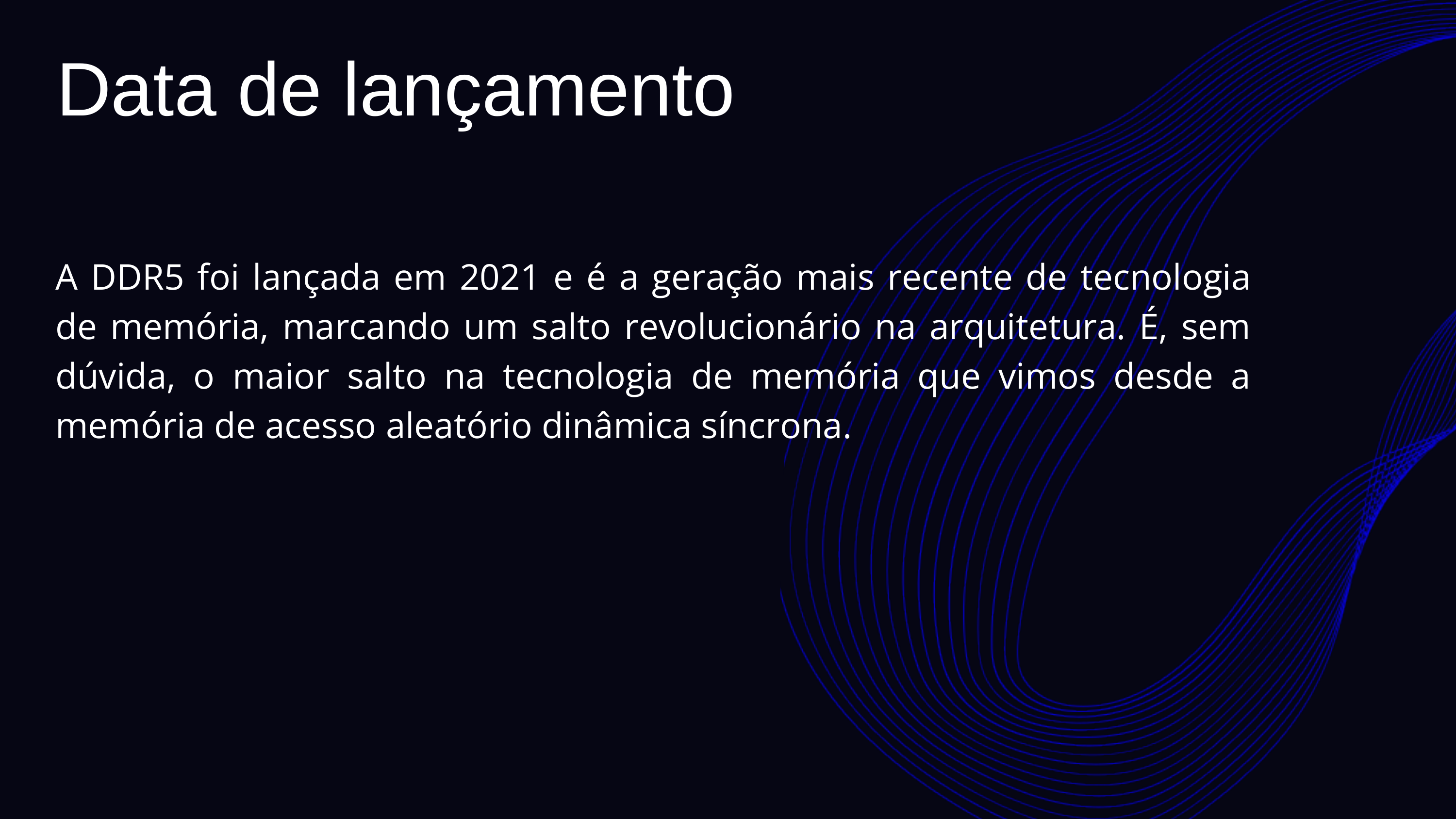

Data de lançamento
A DDR5 foi lançada em 2021 e é a geração mais recente de tecnologia de memória, marcando um salto revolucionário na arquitetura. É, sem dúvida, o maior salto na tecnologia de memória que vimos desde a memória de acesso aleatório dinâmica síncrona.